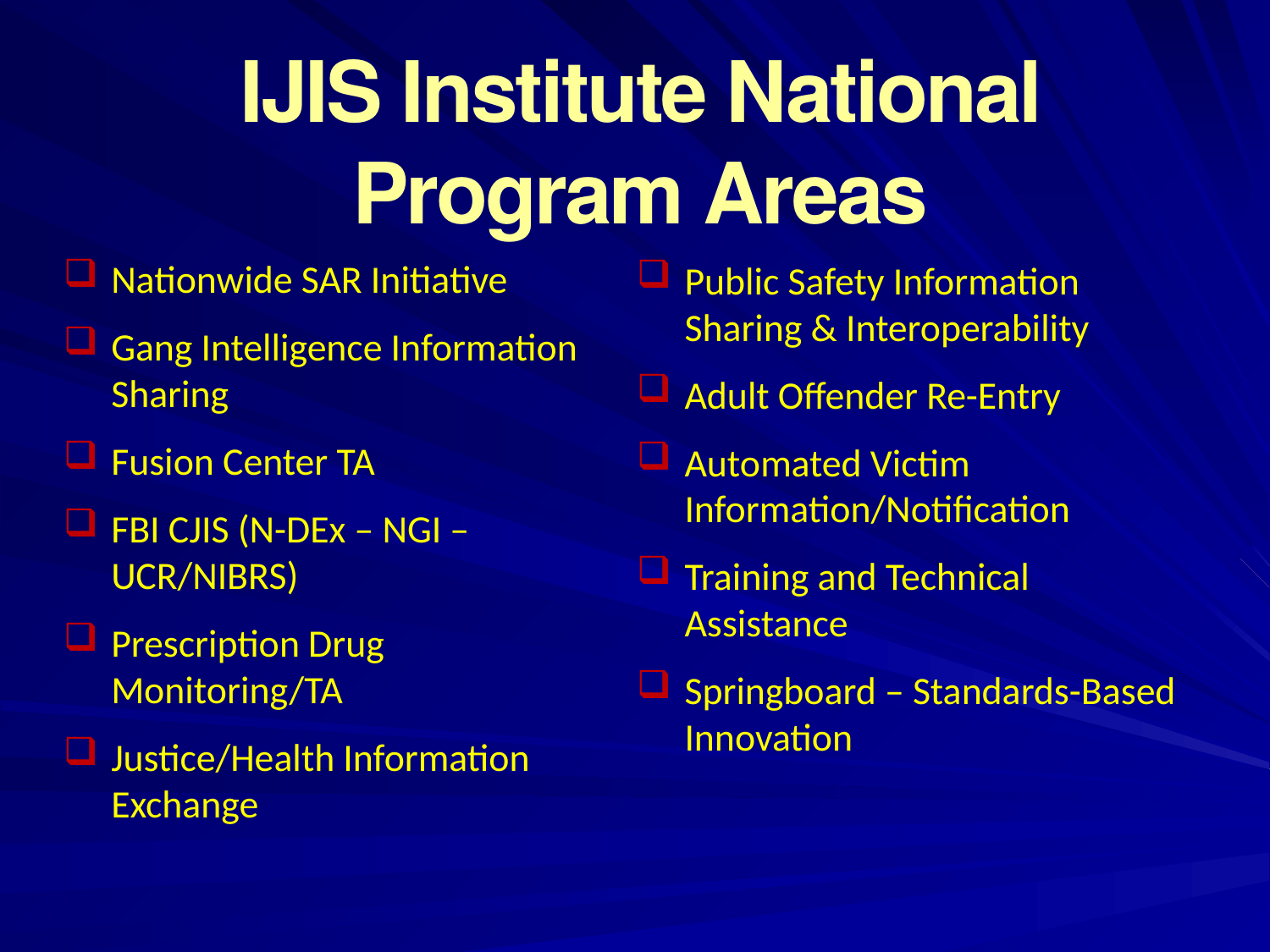

IJIS Institute National Program Areas
Nationwide SAR Initiative
Gang Intelligence Information Sharing
Fusion Center TA
FBI CJIS (N-DEx – NGI – UCR/NIBRS)
Prescription Drug Monitoring/TA
Justice/Health Information Exchange

Public Safety Information Sharing & Interoperability
Adult Offender Re-Entry
Automated Victim Information/Notification
Training and Technical Assistance
Springboard – Standards-Based Innovation